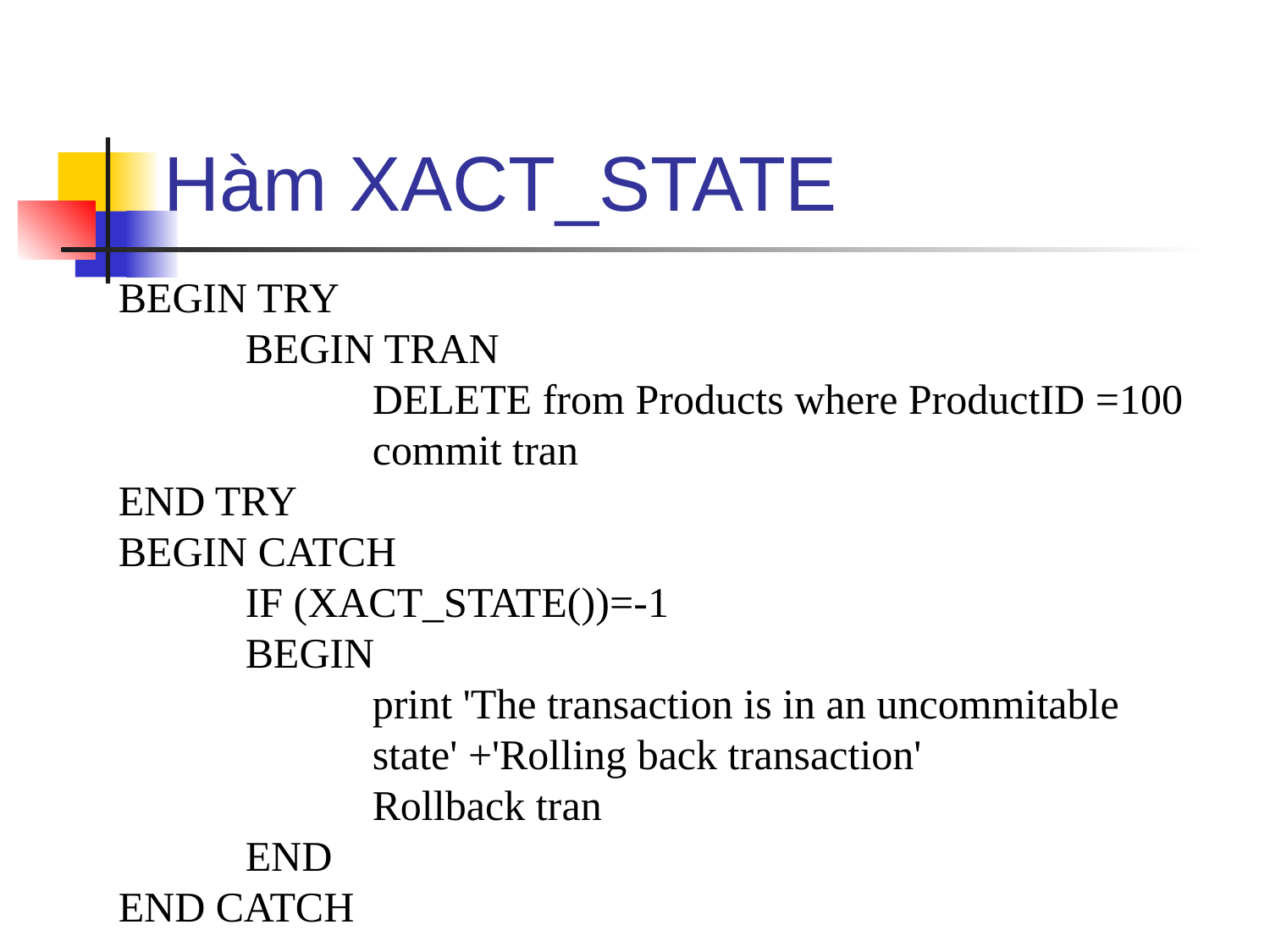

# Hàm XACT_STATE
BEGIN TRY
	BEGIN TRAN
		DELETE from Products where ProductID =100
		commit tran
END TRY
BEGIN CATCH
	IF (XACT_STATE())=-1
	BEGIN
		print 'The transaction is in an uncommitable 			state' +'Rolling back transaction'
		Rollback tran
	END
END CATCH